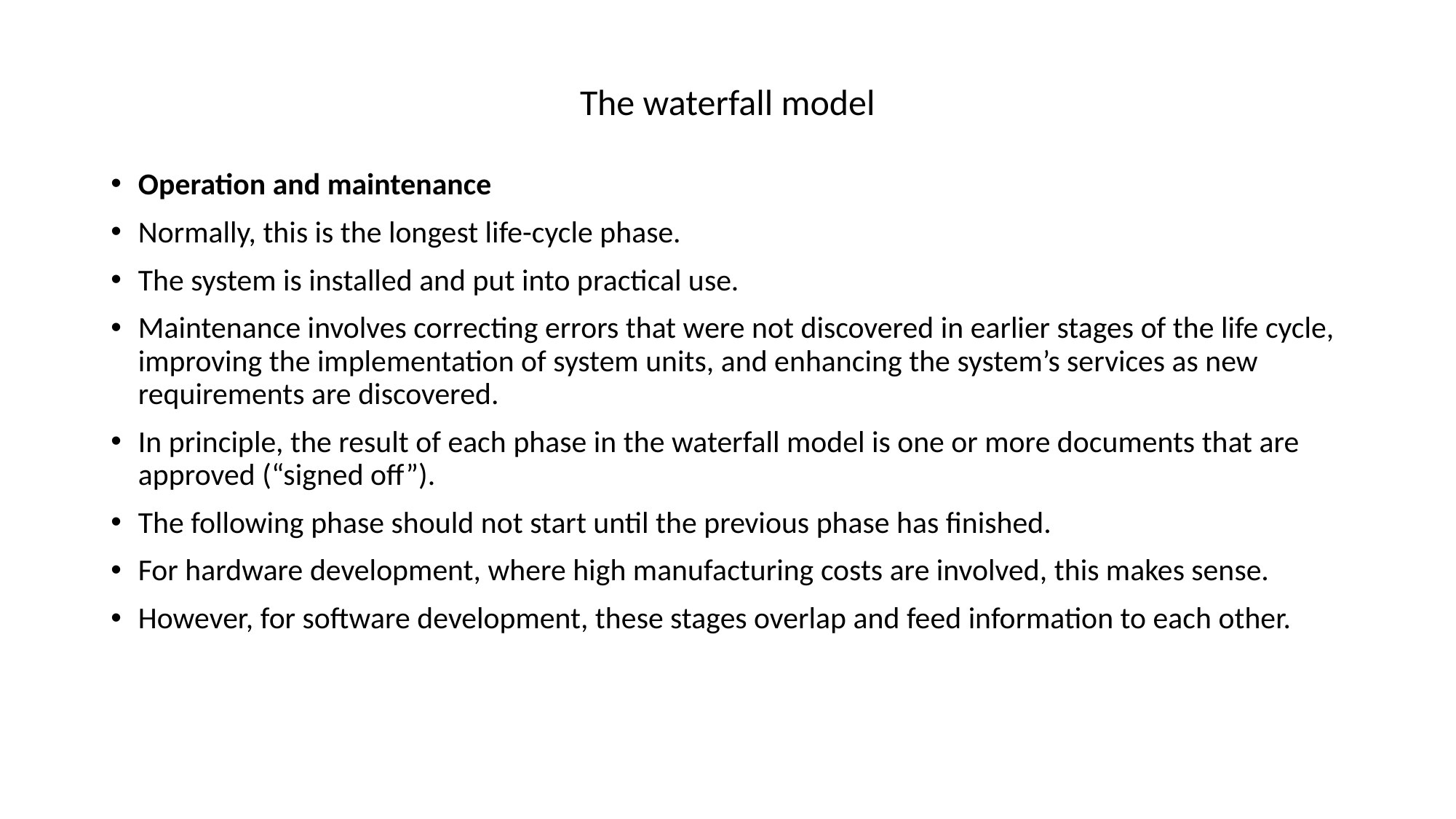

# The waterfall model
Operation and maintenance
Normally, this is the longest life-cycle phase.
The system is installed and put into practical use.
Maintenance involves correcting errors that were not discovered in earlier stages of the life cycle, improving the implementation of system units, and enhancing the system’s services as new requirements are discovered.
In principle, the result of each phase in the waterfall model is one or more documents that are approved (“signed off”).
The following phase should not start until the previous phase has finished.
For hardware development, where high manufacturing costs are involved, this makes sense.
However, for software development, these stages overlap and feed information to each other.